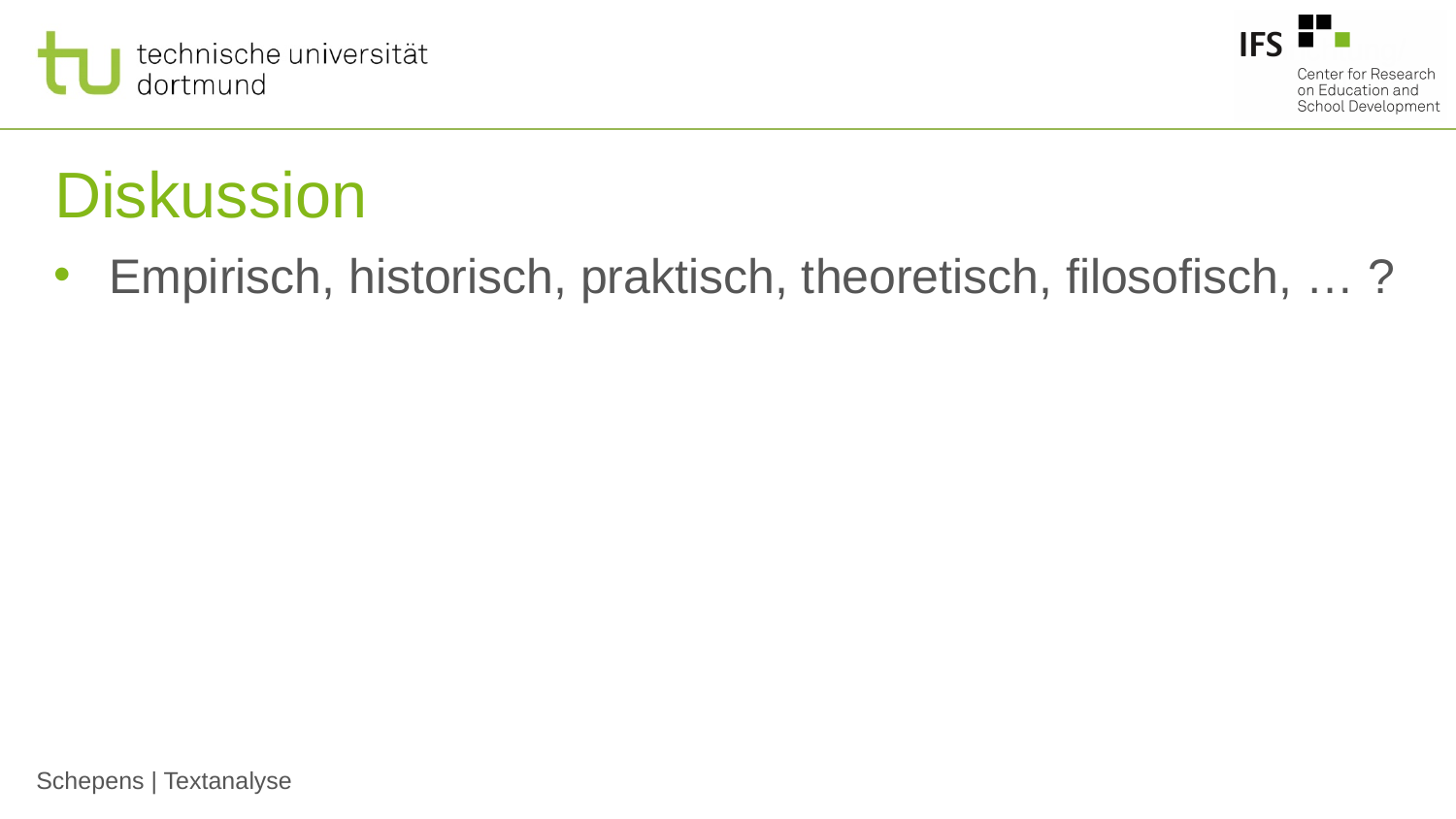

# Diskussion
Empirisch, historisch, praktisch, theoretisch, filosofisch, … ?